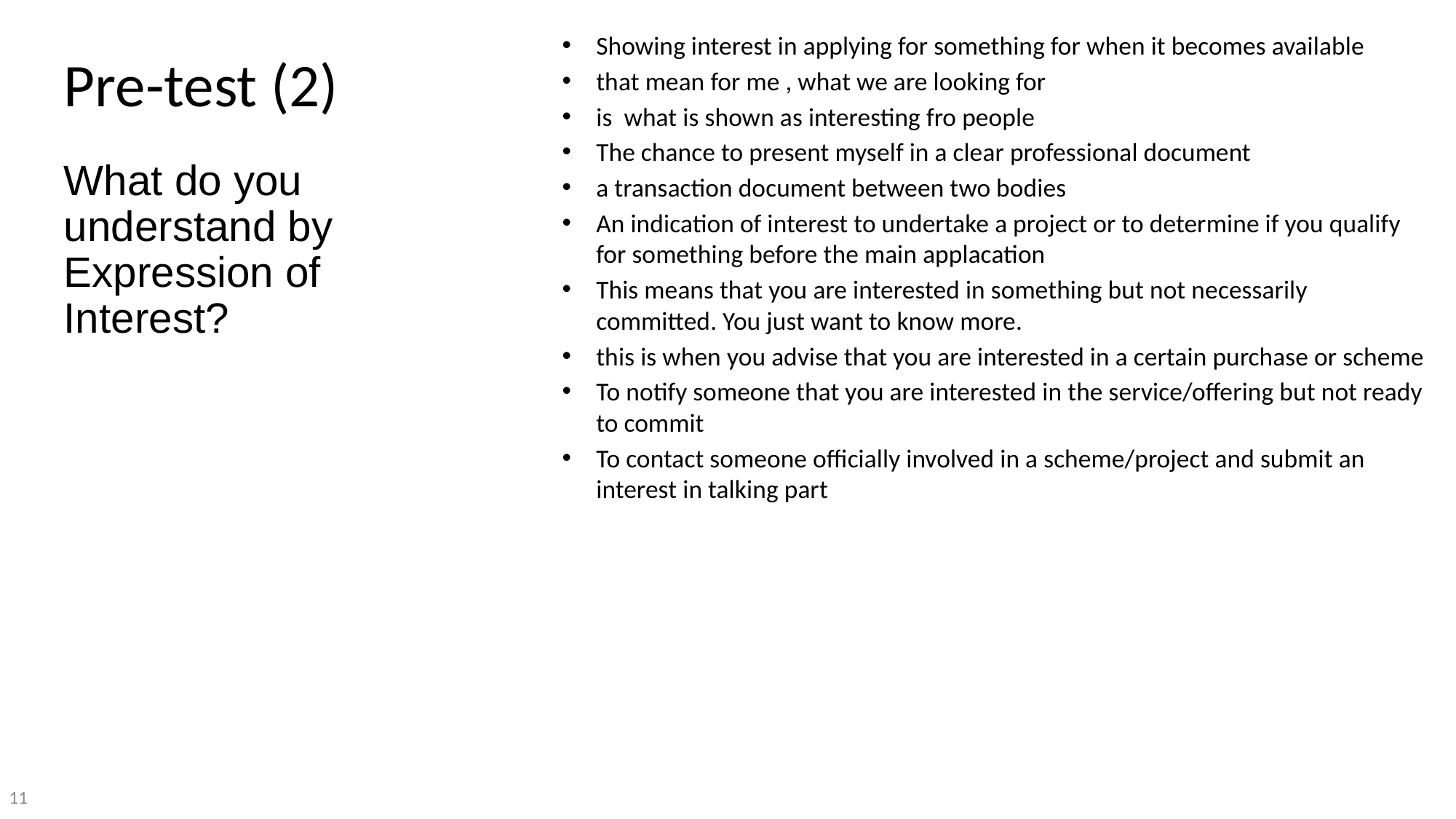

# Pre-test (2)
Showing interest in applying for something for when it becomes available
that mean for me , what we are looking for
is  what is shown as interesting fro people
The chance to present myself in a clear professional document
a transaction document between two bodies
An indication of interest to undertake a project or to determine if you qualify for something before the main applacation
This means that you are interested in something but not necessarily committed. You just want to know more.
this is when you advise that you are interested in a certain purchase or scheme
To notify someone that you are interested in the service/offering but not ready to commit
To contact someone officially involved in a scheme/project and submit an interest in talking part
What do you understand by Expression of Interest?

11